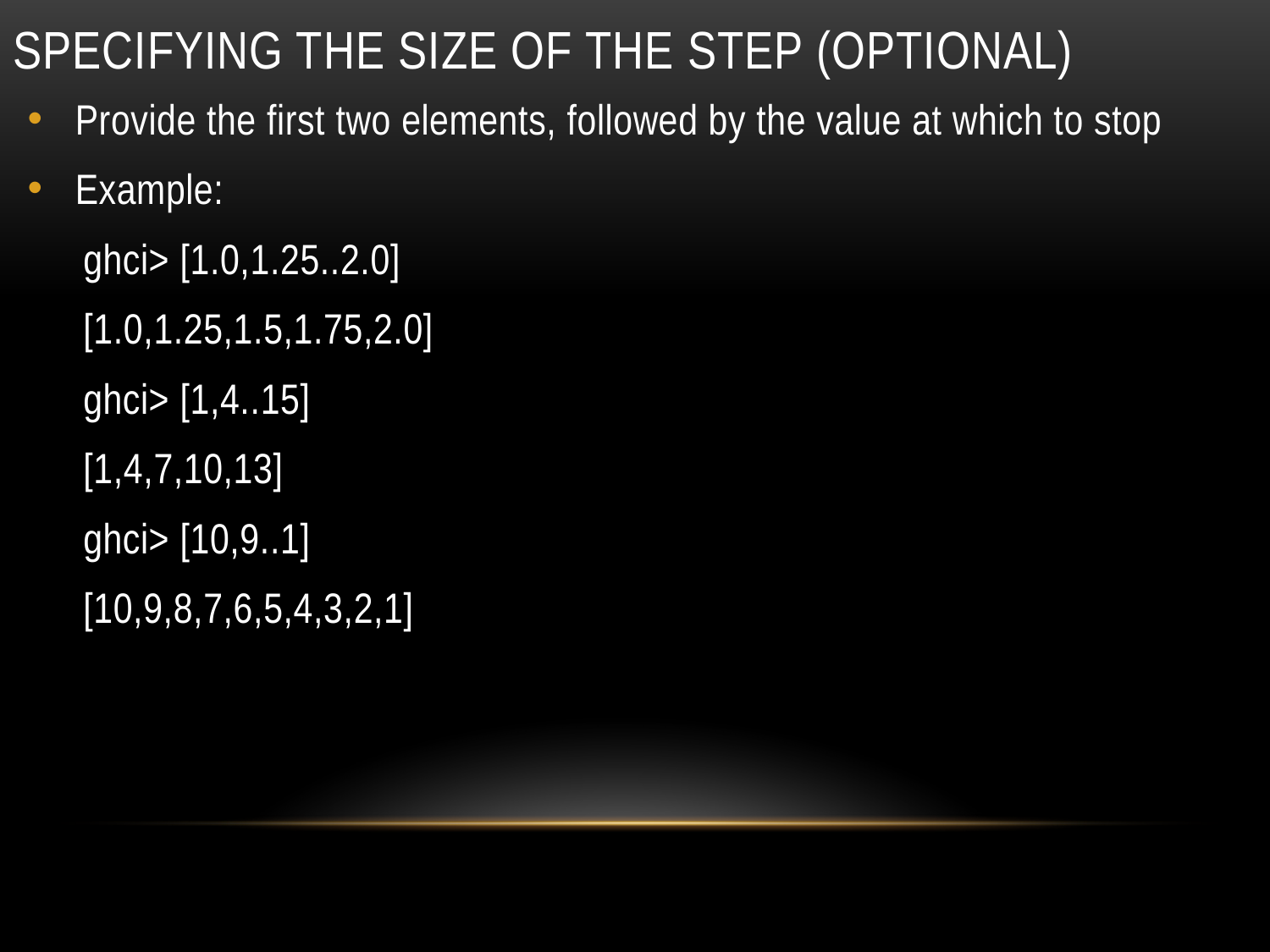

# specifying the size of the step (optional)
Provide the first two elements, followed by the value at which to stop
Example:
ghci> [1.0,1.25..2.0]
[1.0,1.25,1.5,1.75,2.0]
ghci> [1,4..15]
[1,4,7,10,13]
ghci> [10,9..1]
[10,9,8,7,6,5,4,3,2,1]